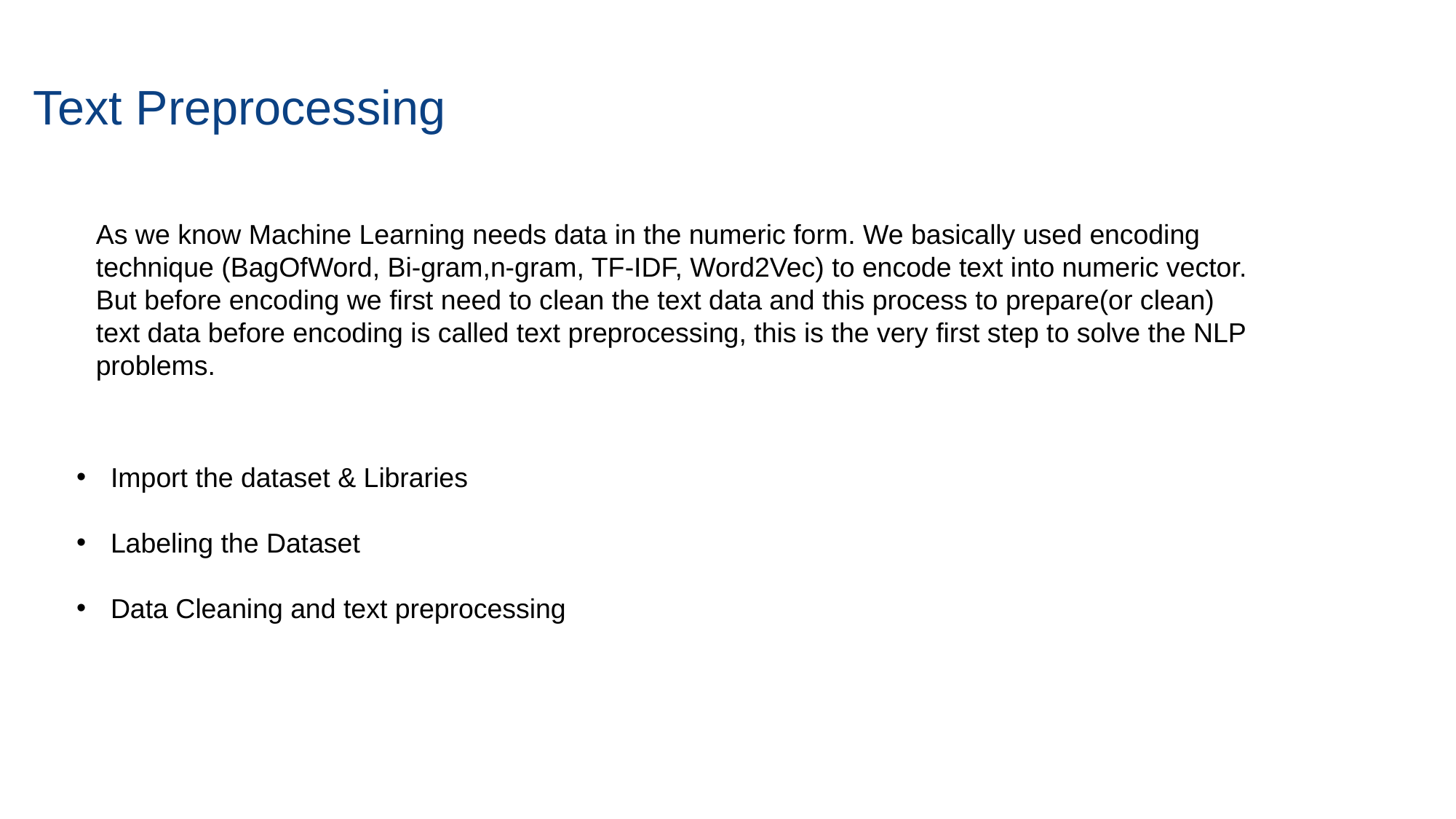

Text Preprocessing
As we know Machine Learning needs data in the numeric form. We basically used encoding technique (BagOfWord, Bi-gram,n-gram, TF-IDF, Word2Vec) to encode text into numeric vector. But before encoding we first need to clean the text data and this process to prepare(or clean) text data before encoding is called text preprocessing, this is the very first step to solve the NLP problems.
Import the dataset & Libraries

Labeling the Dataset

Data Cleaning and text preprocessing